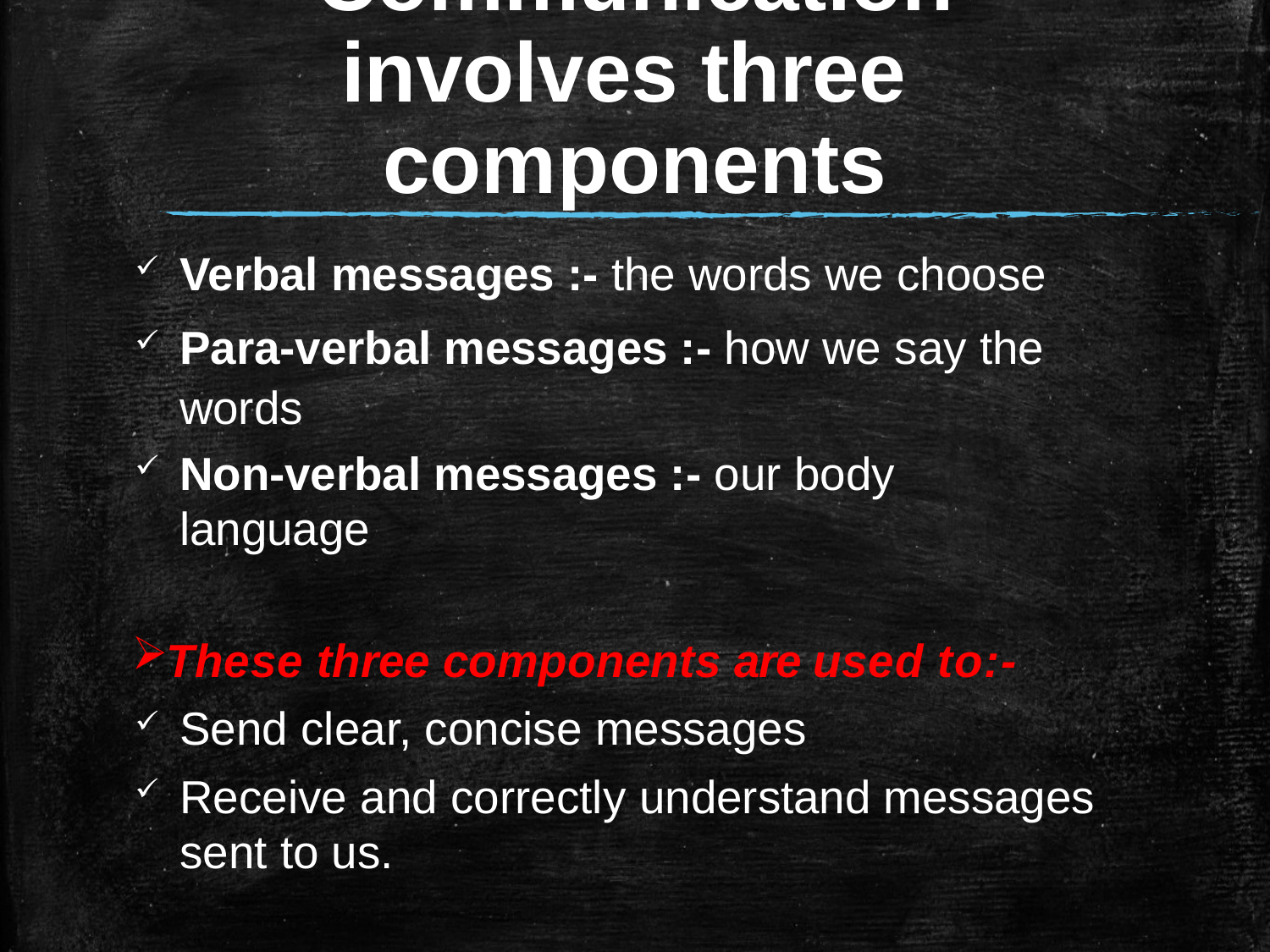

# Communication involves three  components
Verbal messages :- the words we choose
Para-verbal messages :- how we say the  words
Non-verbal messages :- our body language

These three components are used to:-
Send clear, concise messages
Receive and correctly understand messages  sent to us.